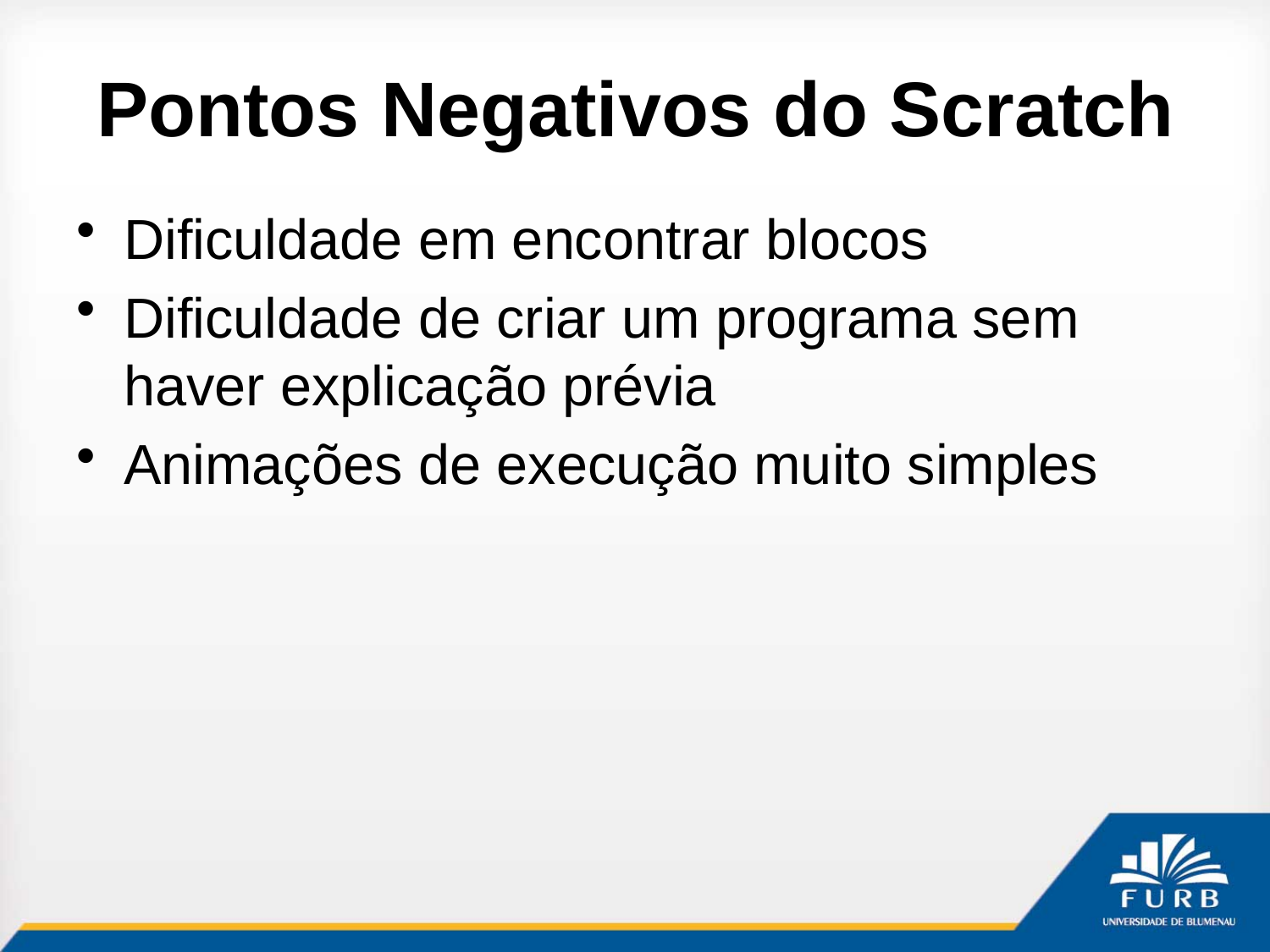

# Pontos Negativos do Scratch
Dificuldade em encontrar blocos
Dificuldade de criar um programa sem haver explicação prévia
Animações de execução muito simples